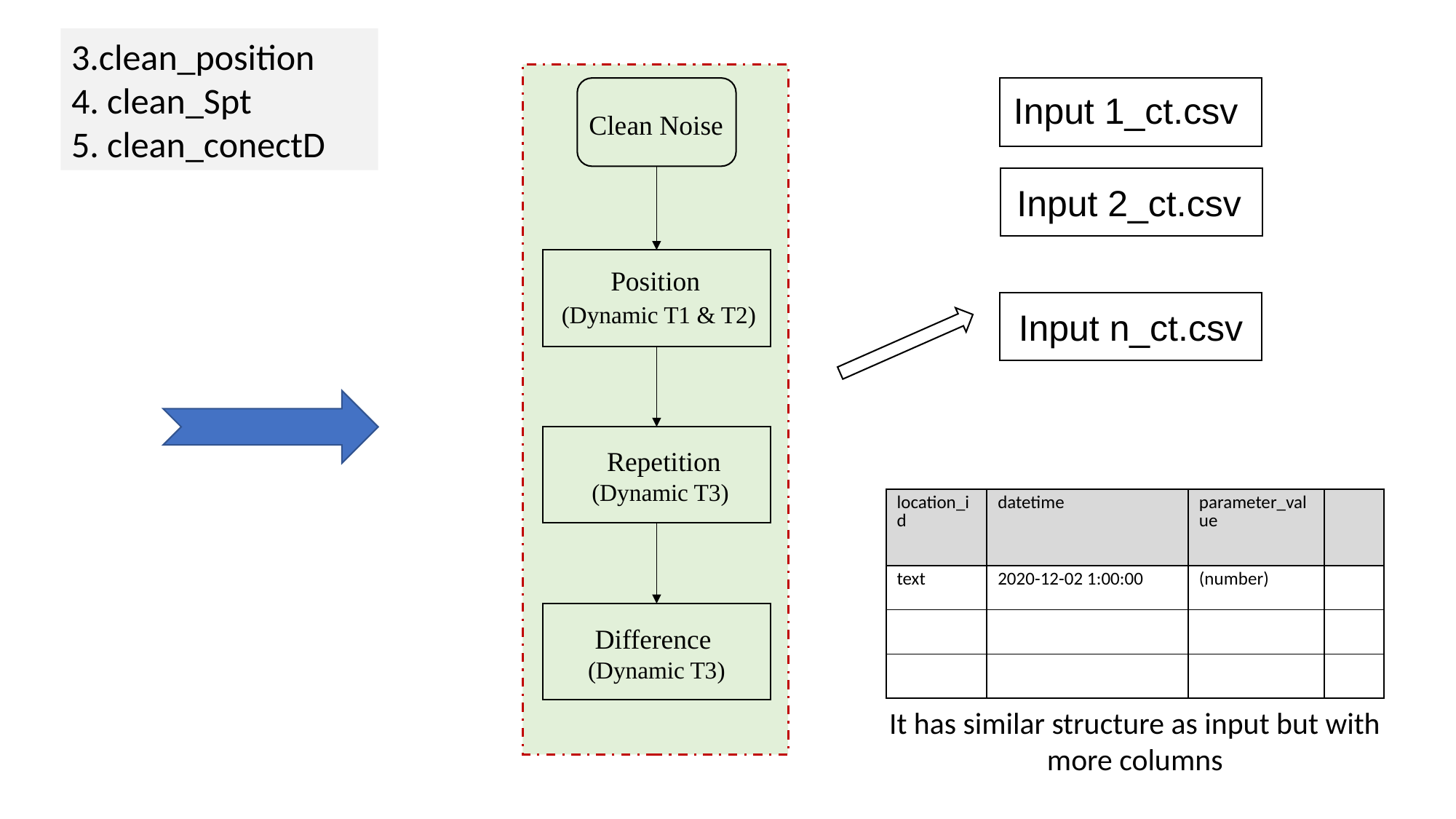

3.clean_position
4. clean_Spt
5. clean_conectD

Input 1_ct.csv
Clean Noise

Input 2_ct.csv

Position
 (Dynamic T1 & T2)

Input n_ct.csv

 Repetition
(Dynamic T3)
| location\_id | datetime | parameter\_value |  |
| --- | --- | --- | --- |
| text | 2020-12-02 1:00:00 | (number) |  |
|  |  |  |  |
|  |  |  |  |

Difference
(Dynamic T3)
It has similar structure as input but with more columns